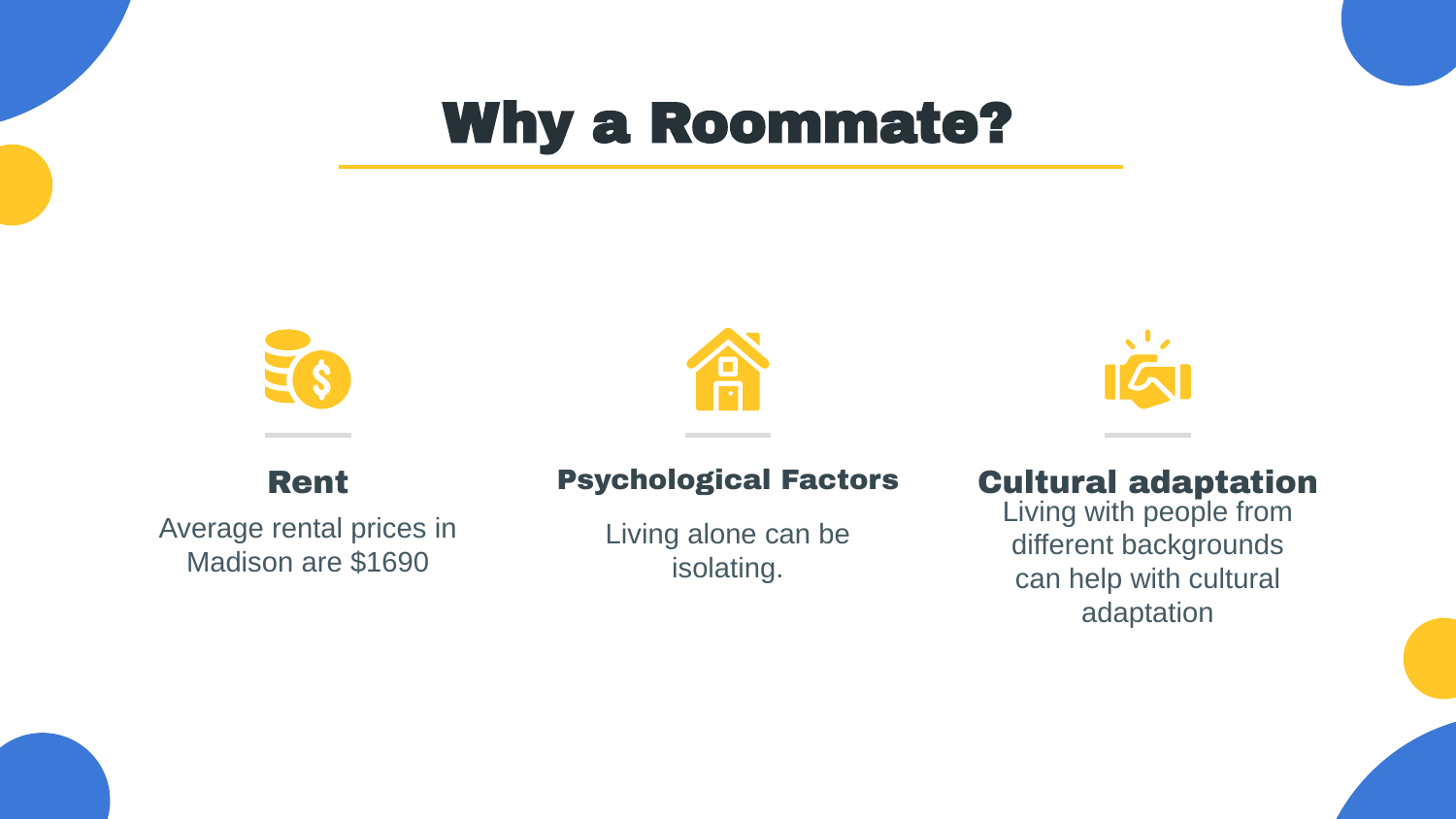

# Why a Roommate?

Rent
Psychological Factors
Cultural adaptation
Average rental prices in Madison are $1690
Living with people from different backgrounds can help with cultural adaptation
Living alone can be isolating.